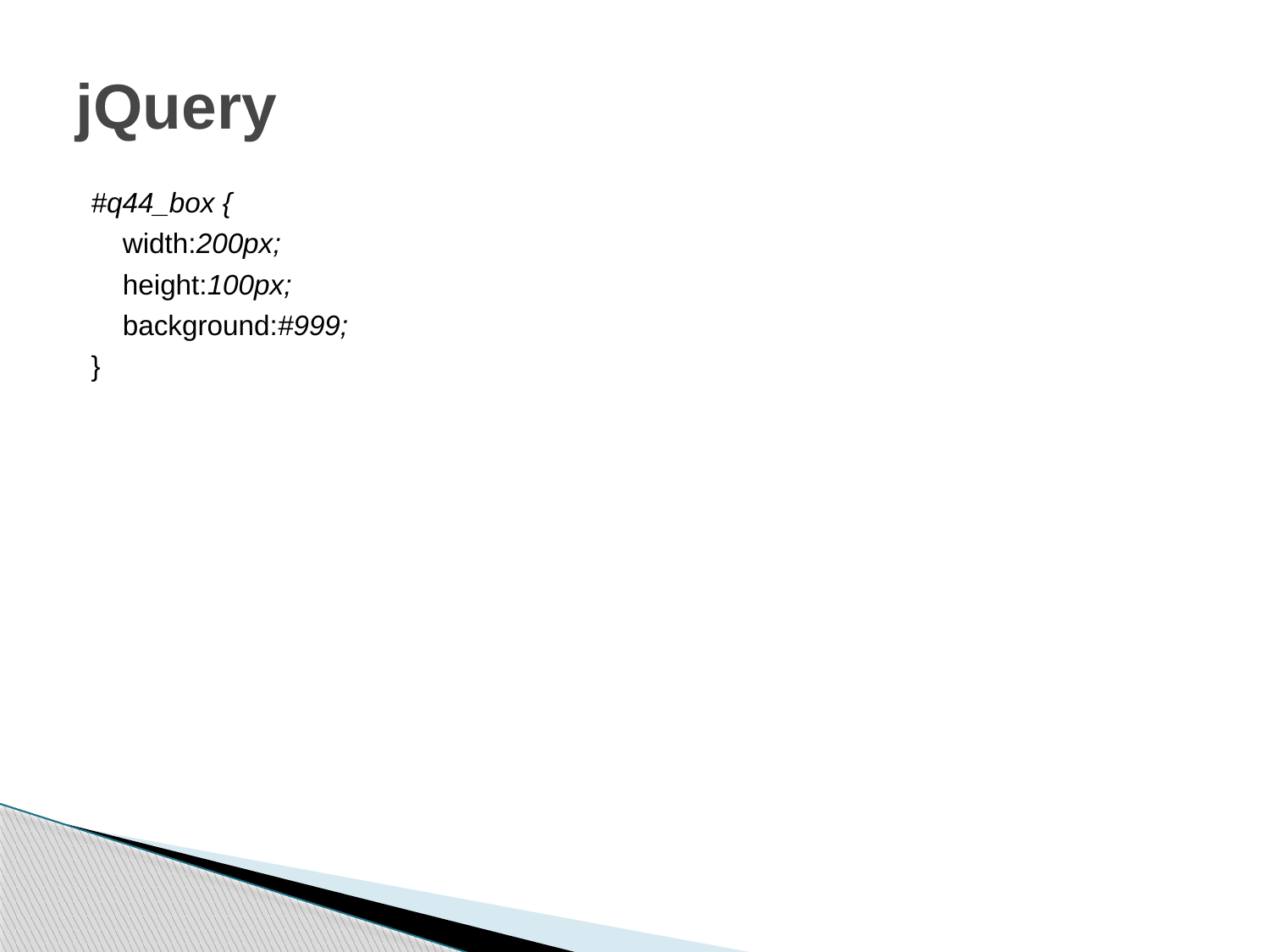

# jQuery
#q44_box {
    width:200px;
    height:100px;
    background:#999;
}